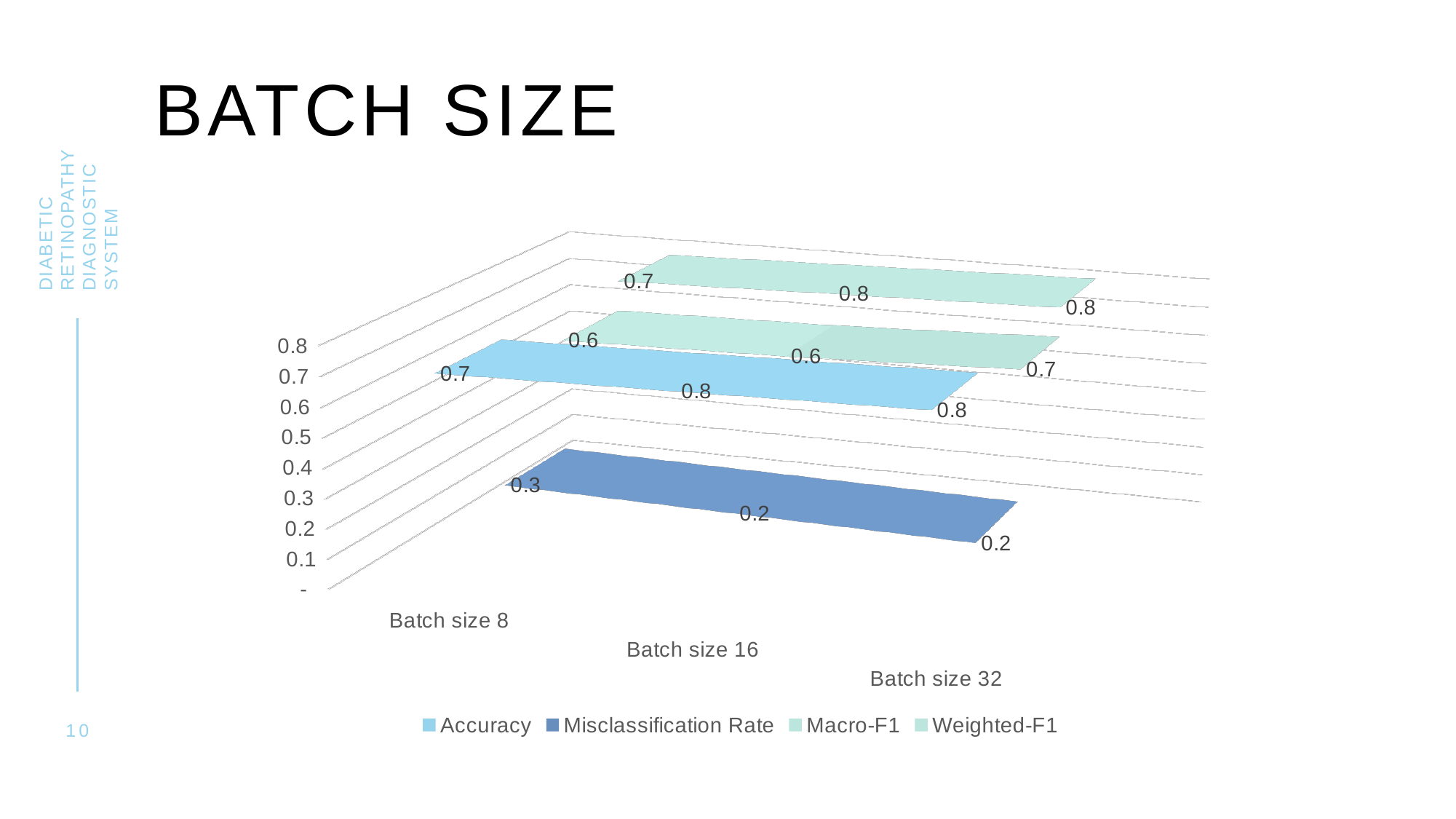

# Batch size
Diabetic retinopathy
diagnostic system

[unsupported chart]

10